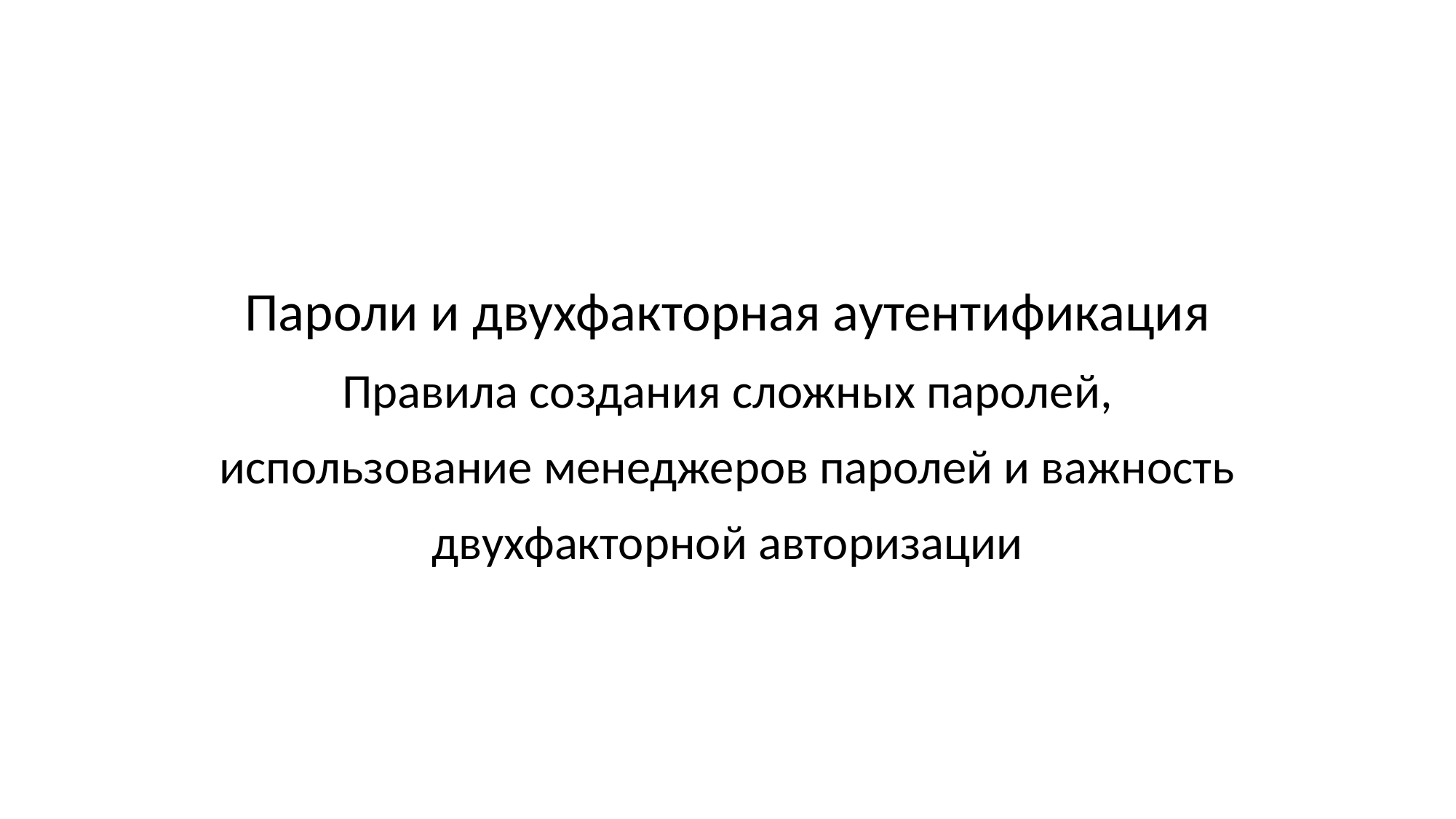

# Пароли и двухфакторная аутентификация Правила создания сложных паролей, использование менеджеров паролей и важность двухфакторной авторизации